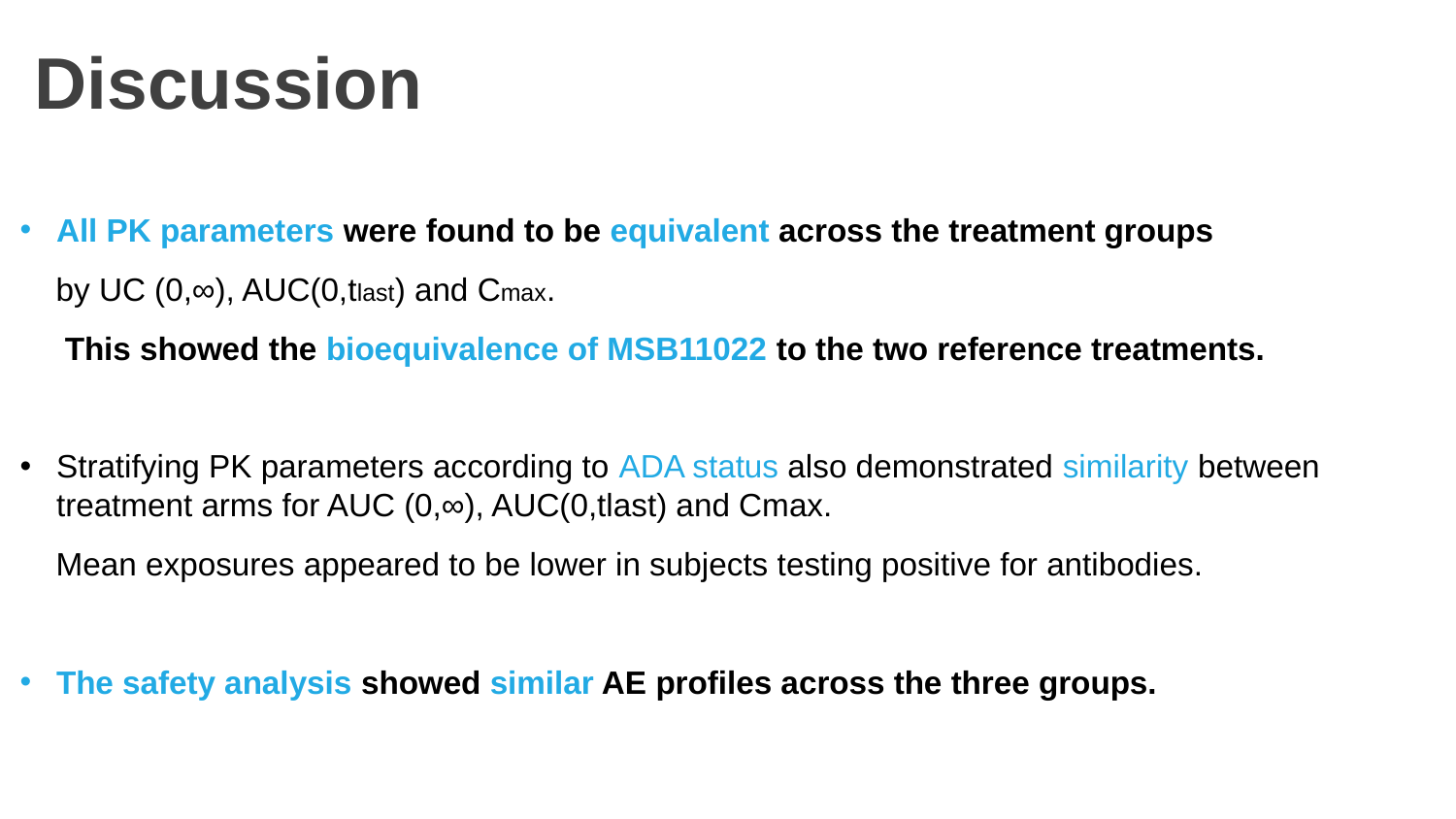

# Discussion
All PK parameters were found to be equivalent across the treatment groups
    by UC (0,∞), AUC(0,tlast) and Cmax.
     This showed the bioequivalence of MSB11022 to the two reference treatments.

Stratifying PK parameters according to ADA status also demonstrated similarity between treatment arms for AUC (0,∞), AUC(0,tlast) and Cmax.
    Mean exposures appeared to be lower in subjects testing positive for antibodies.

The safety analysis showed similar AE profiles across the three groups.